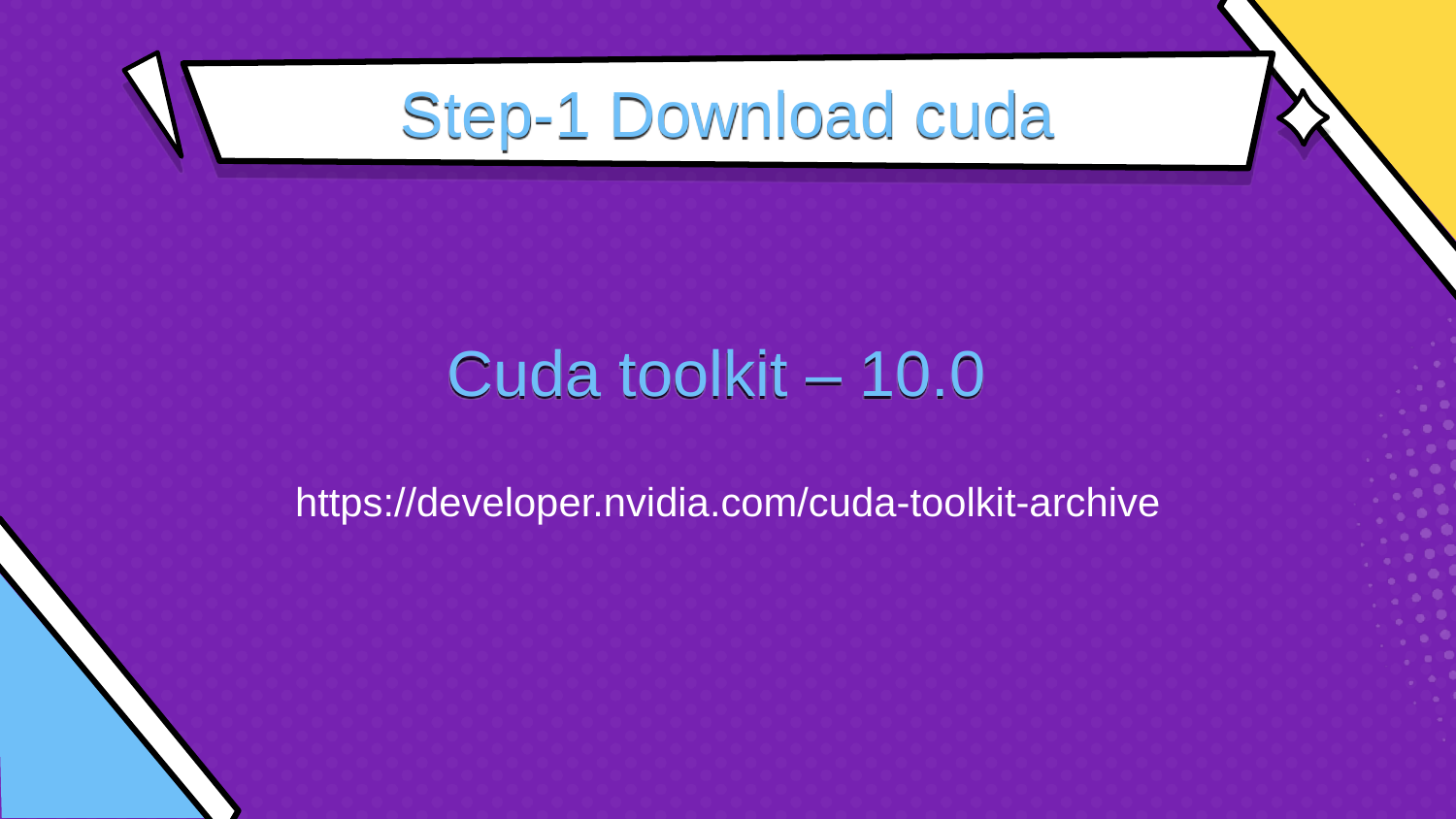

# Step-1 Download cuda
Cuda toolkit – 10.0
https://developer.nvidia.com/cuda-toolkit-archive